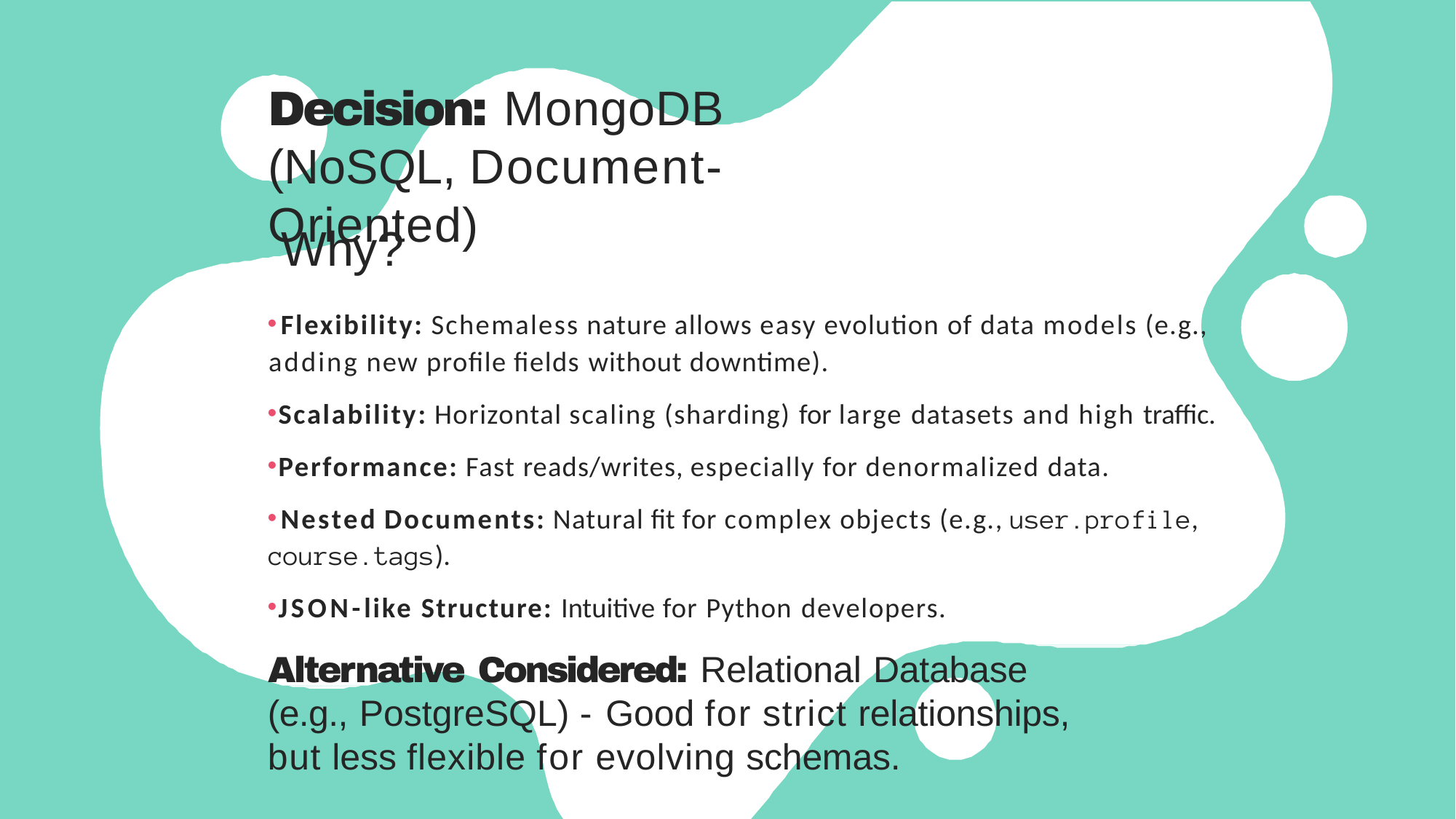

# Decision: MongoDB (NoSQL, Document-Oriented)
Why?
	Flexibility: Schemaless nature allows easy evolution of data models (e.g., adding new profile fields without downtime).
Scalability: Horizontal scaling (sharding) for large datasets and high traffic.
Performance: Fast reads/writes, especially for denormalized data.
	Nested Documents: Natural fit for complex objects (e.g., user.profile, course.tags).
JSON-like Structure: Intuitive for Python developers.
Alternative Considered: Relational Database (e.g., PostgreSQL) - Good for strict relationships, but less flexible for evolving schemas.